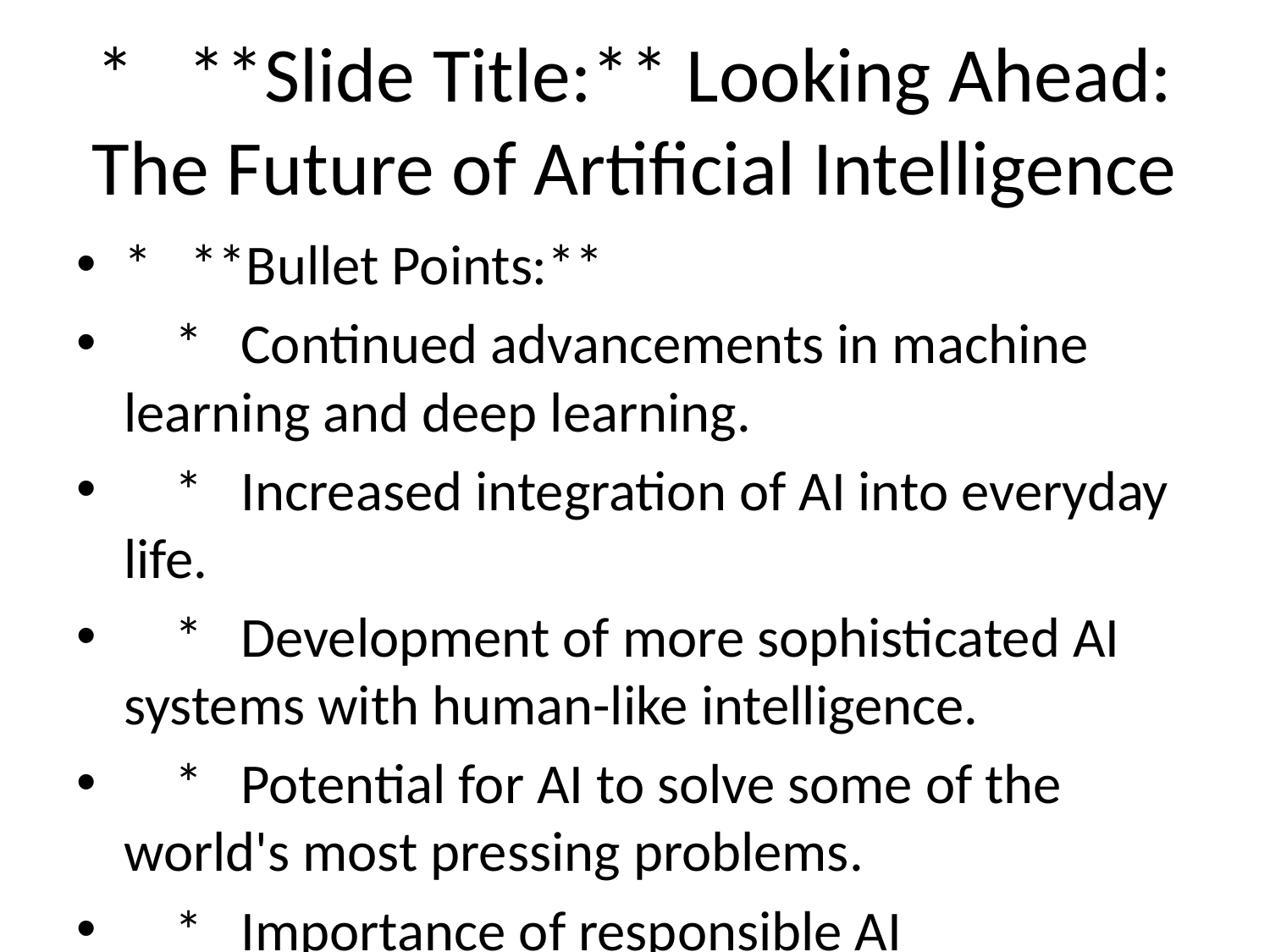

# *   **Slide Title:** Looking Ahead: The Future of Artificial Intelligence
*   **Bullet Points:**
    *   Continued advancements in machine learning and deep learning.
    *   Increased integration of AI into everyday life.
    *   Development of more sophisticated AI systems with human-like intelligence.
    *   Potential for AI to solve some of the world's most pressing problems.
    *   Importance of responsible AI development and deployment.
    *   **(Optional: Speculative predictions about the future impact of AI.)**